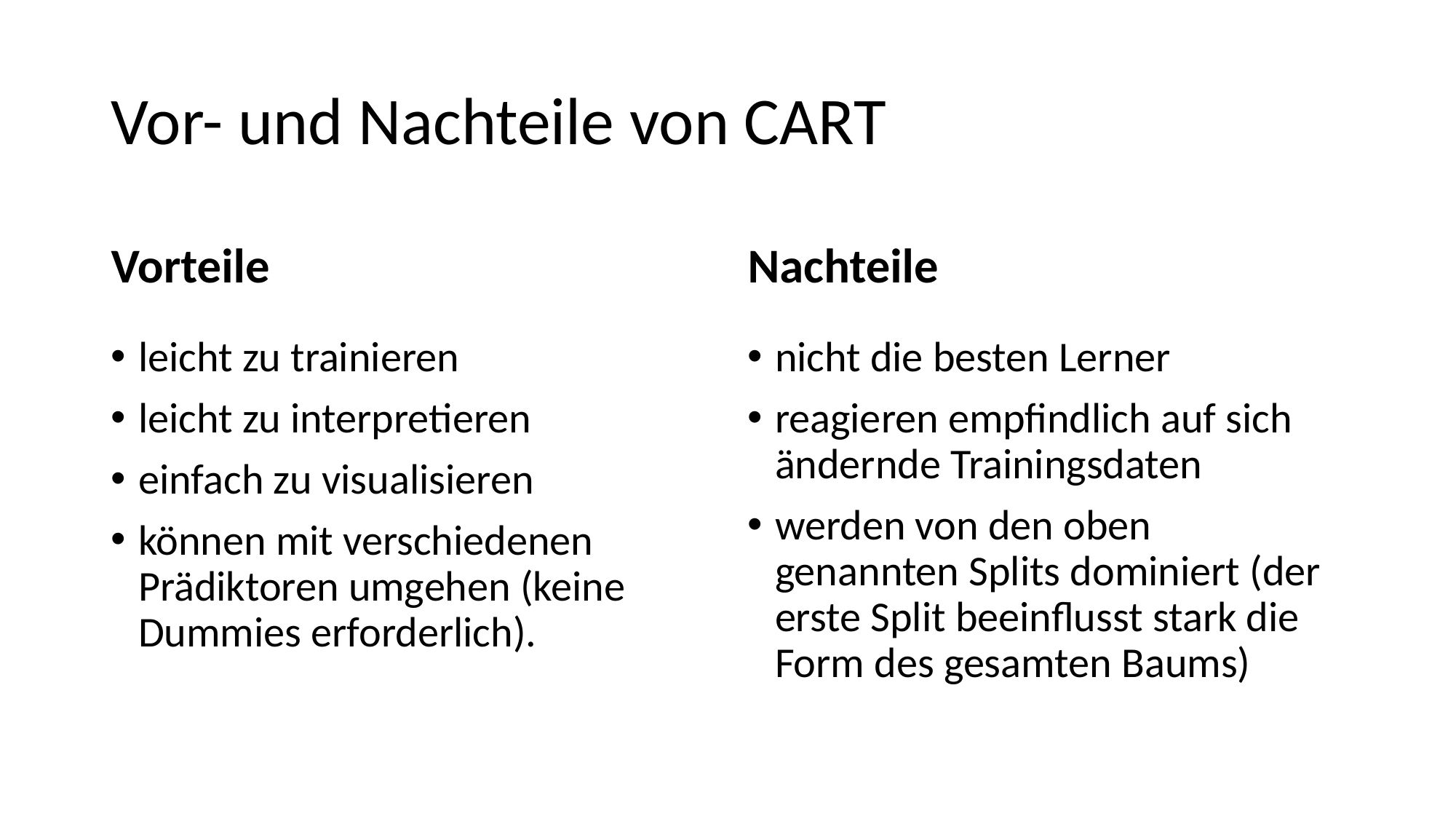

# Vor- und Nachteile von CART
Vorteile
Nachteile
leicht zu trainieren
leicht zu interpretieren
einfach zu visualisieren
können mit verschiedenen Prädiktoren umgehen (keine Dummies erforderlich).
nicht die besten Lerner
reagieren empfindlich auf sich ändernde Trainingsdaten
werden von den oben genannten Splits dominiert (der erste Split beeinflusst stark die Form des gesamten Baums)